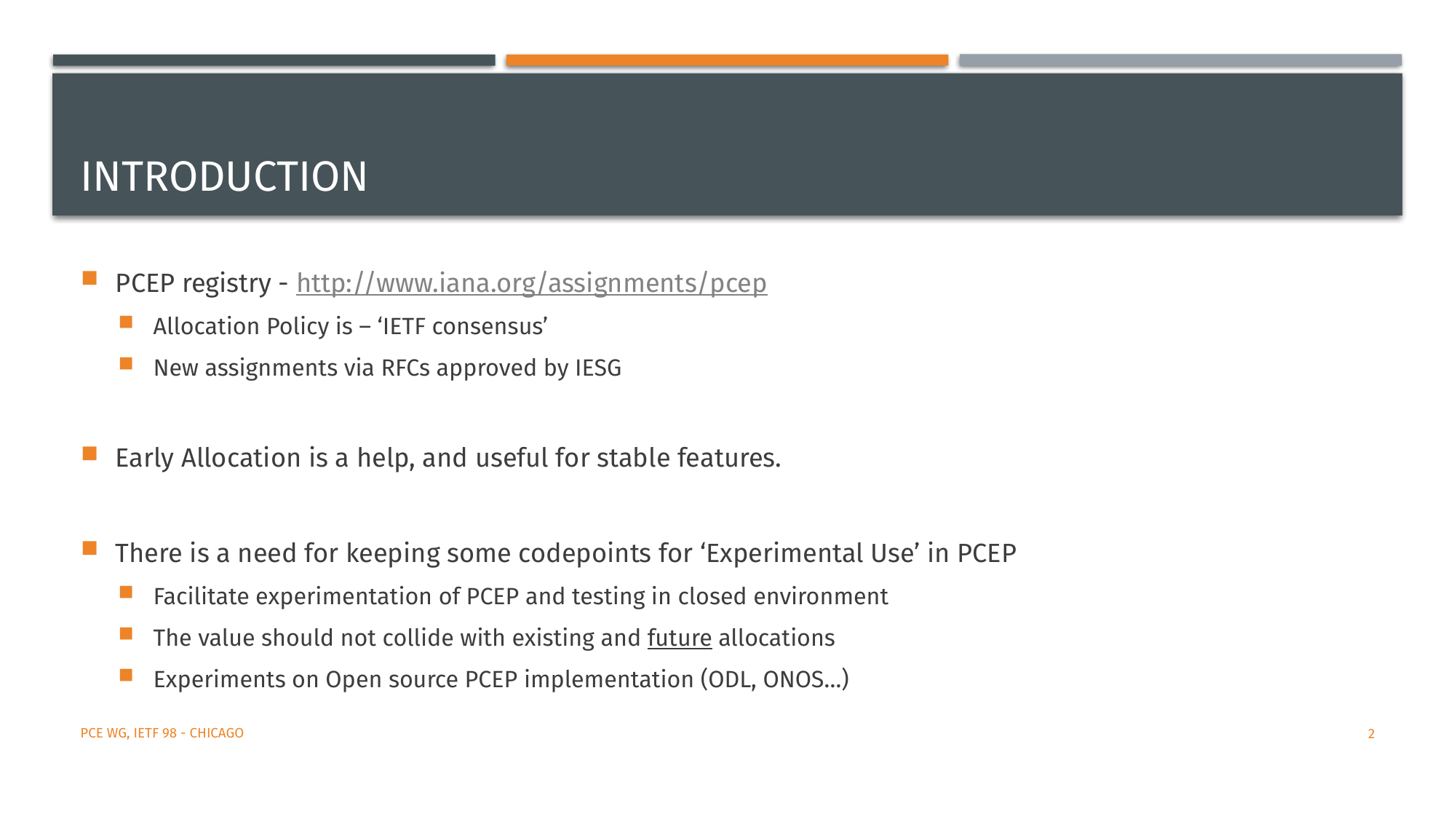

# Introduction
PCEP registry - http://www.iana.org/assignments/pcep
Allocation Policy is – ‘IETF consensus’
New assignments via RFCs approved by IESG

Early Allocation is a help, and useful for stable features.

There is a need for keeping some codepoints for ‘Experimental Use’ in PCEP
Facilitate experimentation of PCEP and testing in closed environment
The value should not collide with existing and future allocations
Experiments on Open source PCEP implementation (ODL, ONOS…)

PCE WG, IETF 98 - Chicago
2